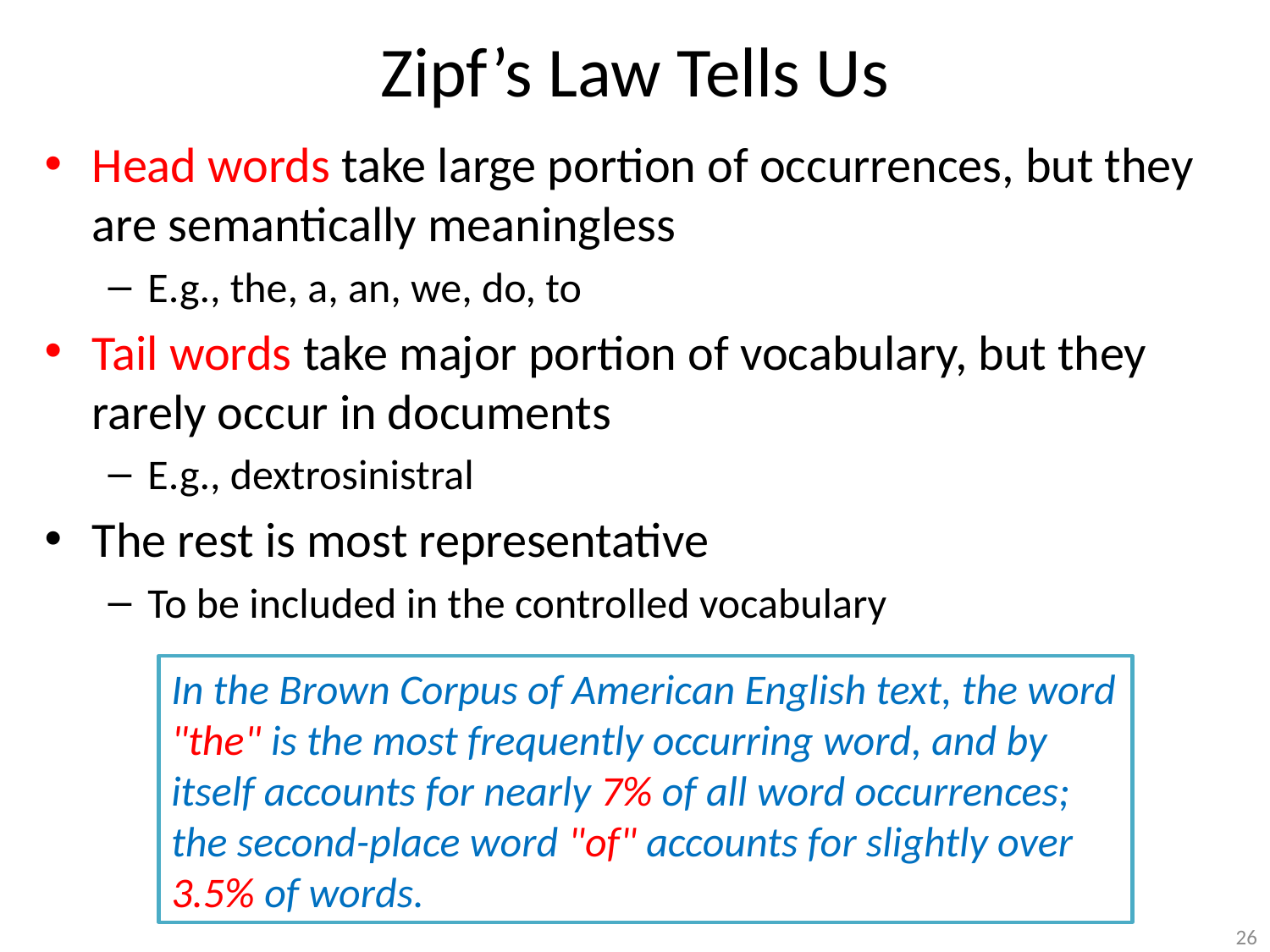

# Zipf’s Law Tells Us
Head words take large portion of occurrences, but they are semantically meaningless
E.g., the, a, an, we, do, to
Tail words take major portion of vocabulary, but they rarely occur in documents
E.g., dextrosinistral
The rest is most representative
To be included in the controlled vocabulary

In the Brown Corpus of American English text, the word "the" is the most frequently occurring word, and by itself accounts for nearly 7% of all word occurrences; the second-place word "of" accounts for slightly over 3.5% of words.
26